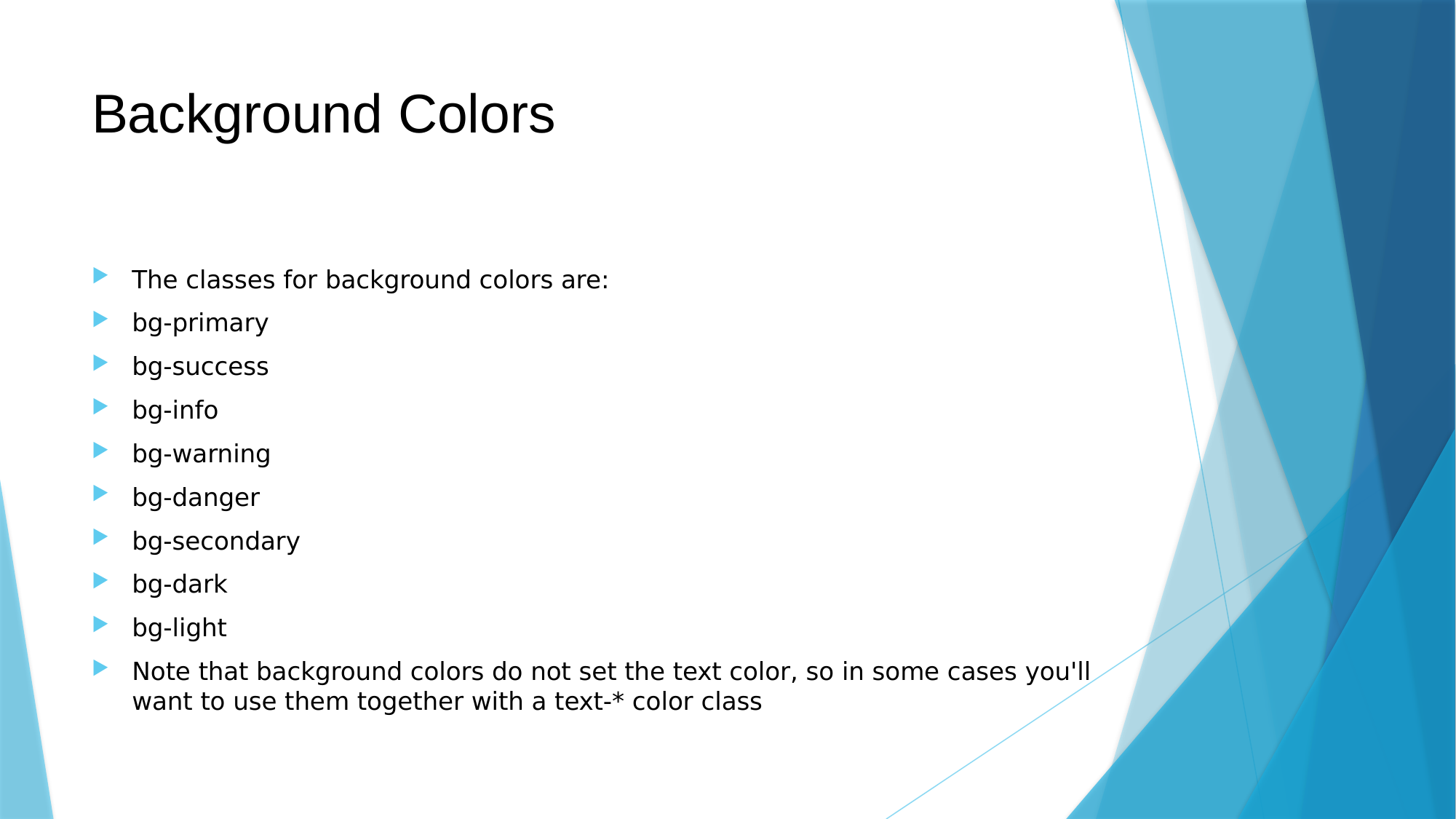

# Background Colors
The classes for background colors are:
bg-primary
bg-success
bg-info
bg-warning
bg-danger
bg-secondary
bg-dark
bg-light
Note that background colors do not set the text color, so in some cases you'll want to use them together with a text-* color class